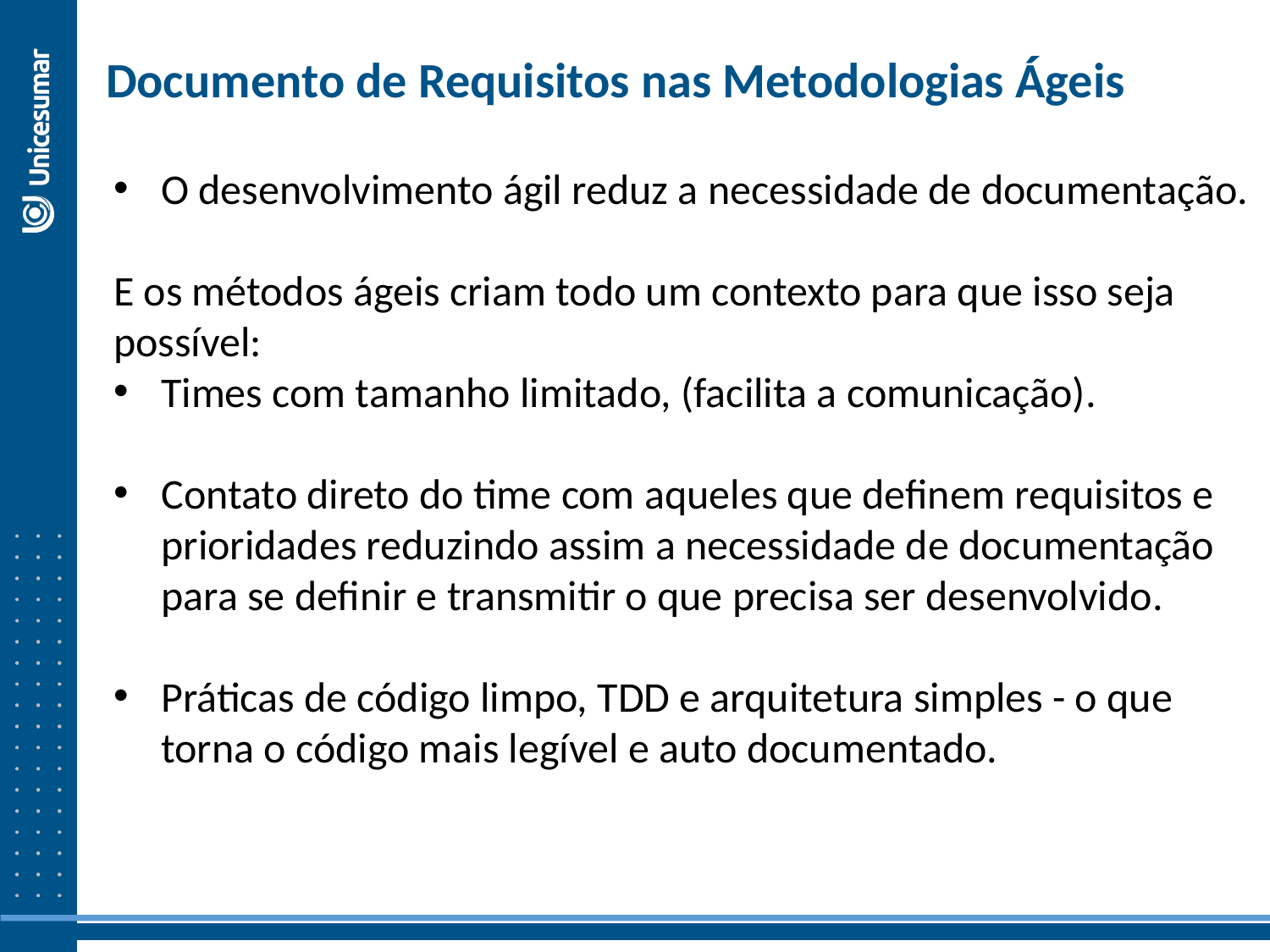

Documento de Requisitos nas Metodologias Ágeis
O desenvolvimento ágil reduz a necessidade de documentação.

E os métodos ágeis criam todo um contexto para que isso seja possível:
Times com tamanho limitado, (facilita a comunicação).

Contato direto do time com aqueles que definem requisitos e prioridades reduzindo assim a necessidade de documentação para se definir e transmitir o que precisa ser desenvolvido.

Práticas de código limpo, TDD e arquitetura simples - o que torna o código mais legível e auto documentado.